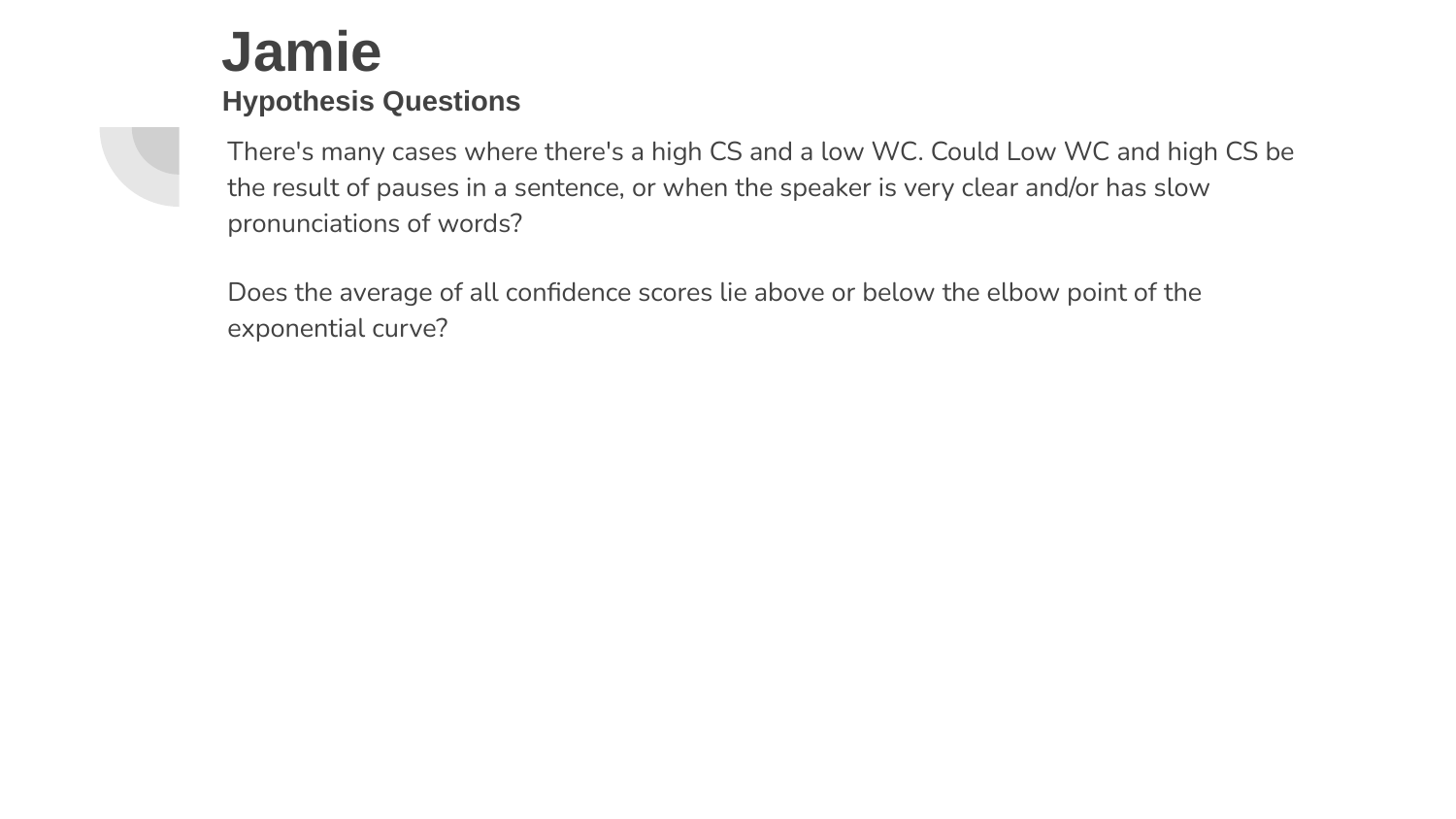

# Jamie
Hypothesis Questions

There's many cases where there's a high CS and a low WC. Could Low WC and high CS be the result of pauses in a sentence, or when the speaker is very clear and/or has slow pronunciations of words?
Does the average of all confidence scores lie above or below the elbow point of the exponential curve?